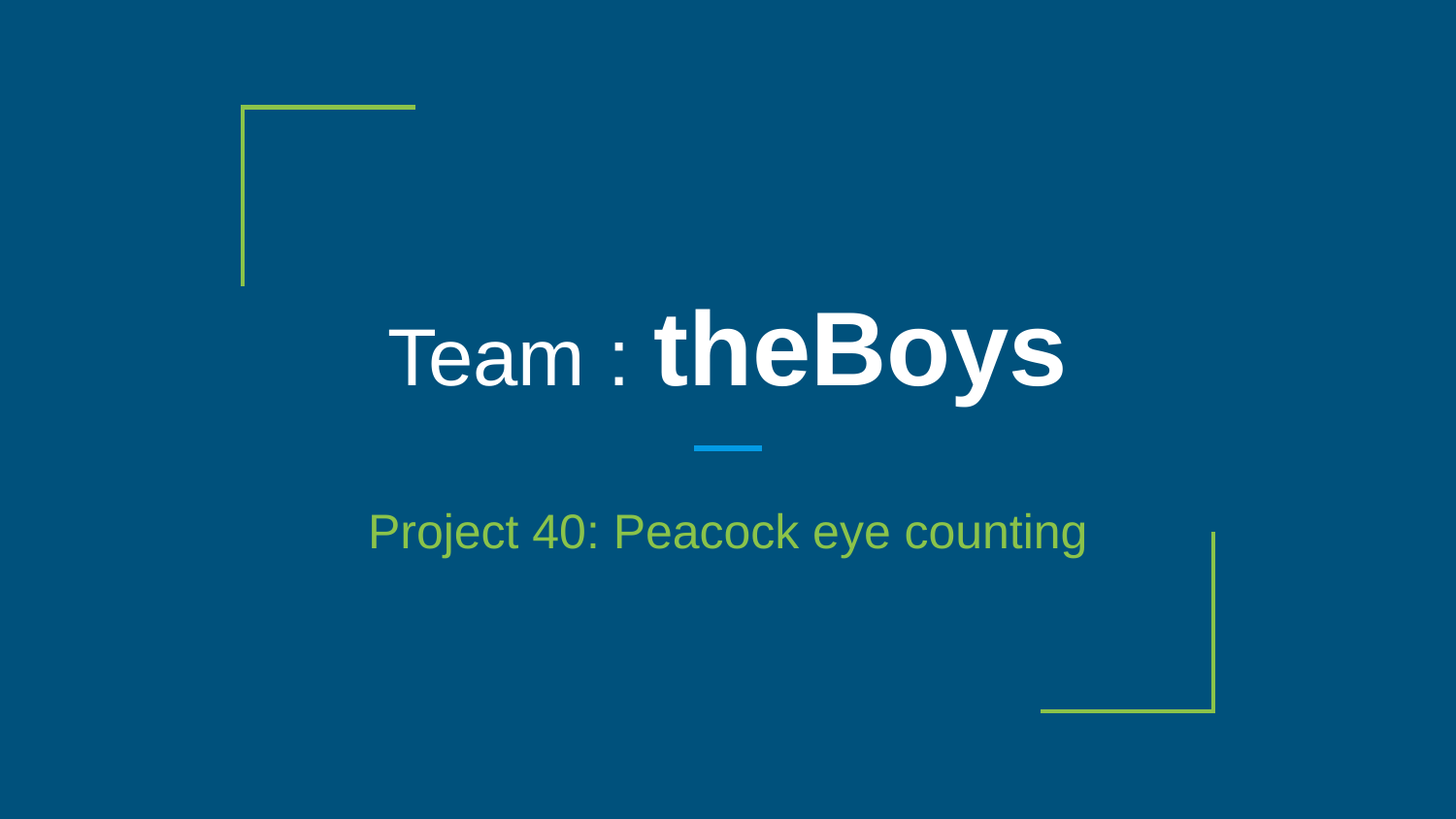

# Team : theBoys
Project 40: Peacock eye counting